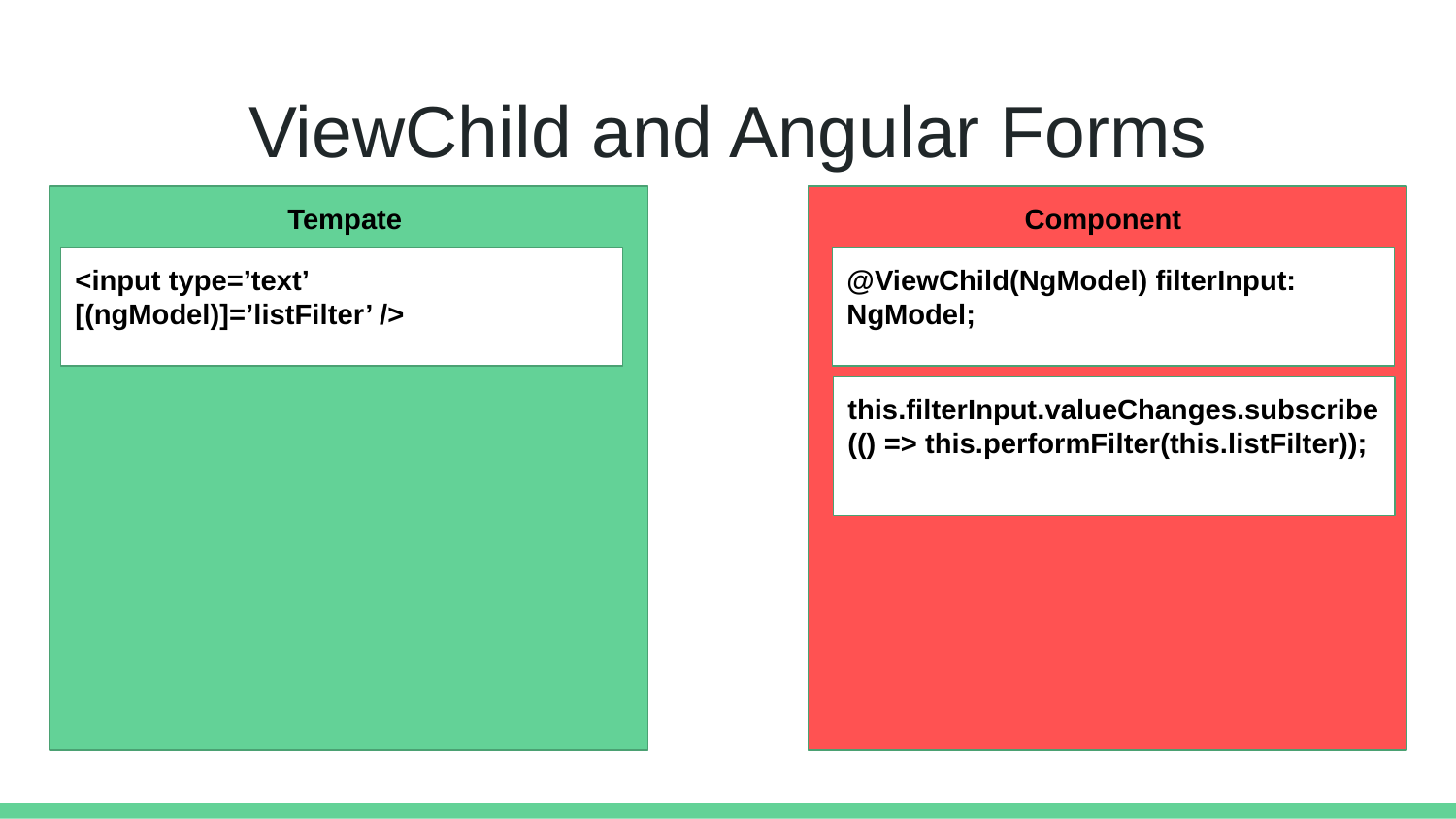

# ViewChild and Angular Forms
Tempate
Component
<input type=’text’ [(ngModel)]=’listFilter’ />
@ViewChild(NgModel) filterInput: NgModel;
this.filterInput.valueChanges.subscribe(() => this.performFilter(this.listFilter));